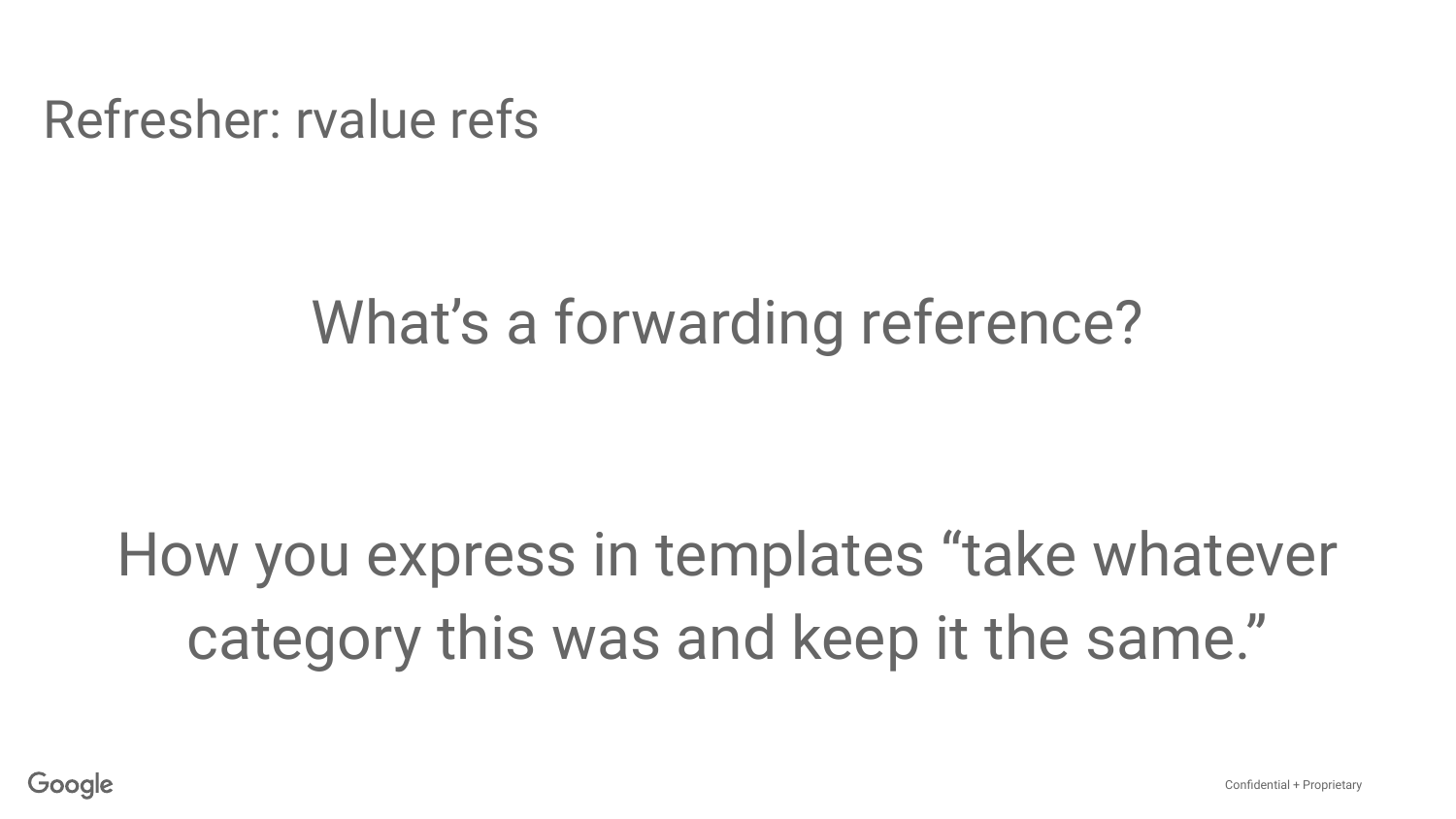

# Refresher: rvalue refs

What’s a forwarding reference?

How you express in templates “take whatever category this was and keep it the same.”